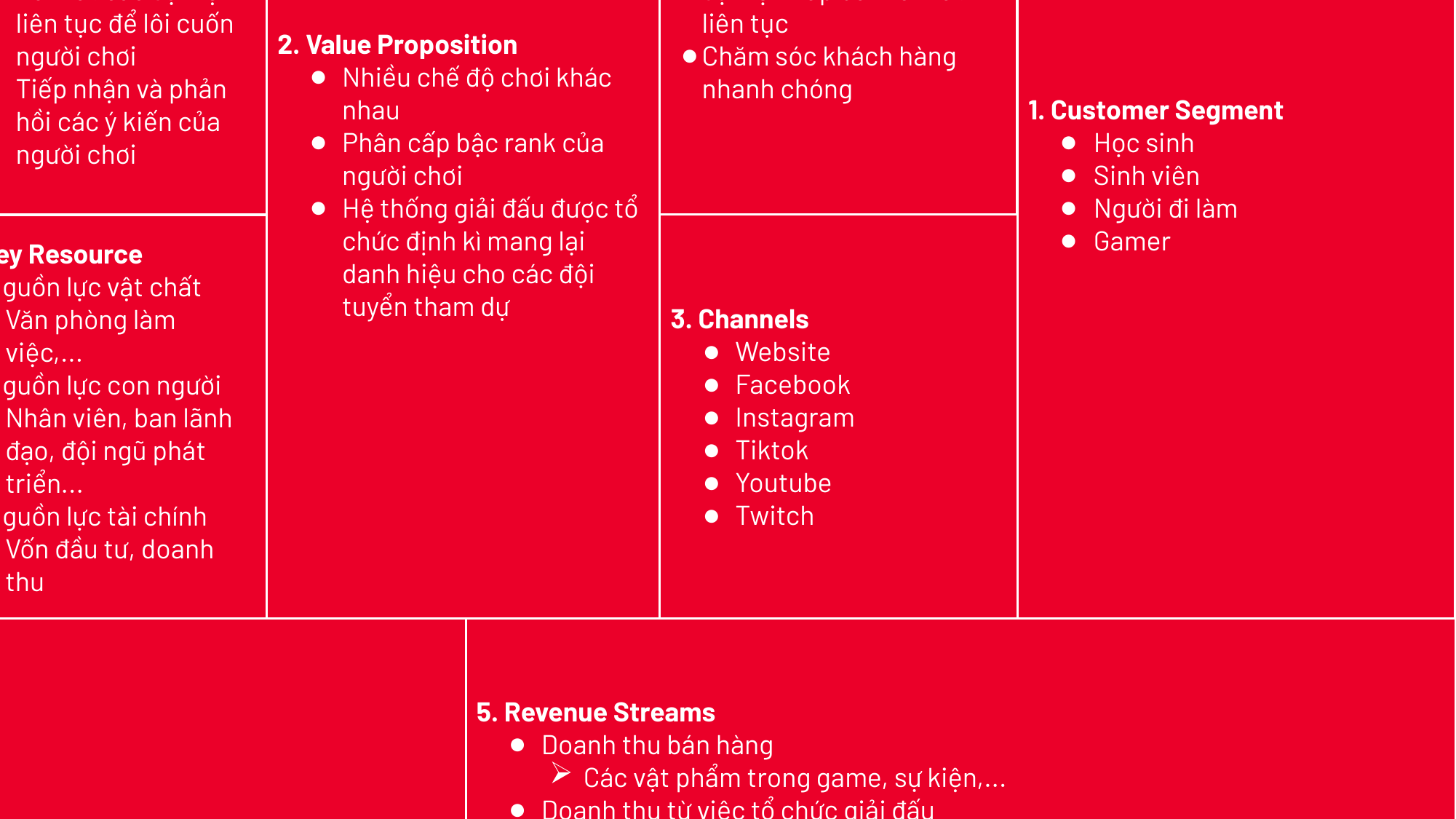

BMC HALL OF LEGENDS
8. Key Partners
Các thương hiệu công nghệ
Các thương hiệu máy tính
Nhà cung cấp mạng: Viettel, vina, mobi,..
Ngân hàng: vietcombank, bidv, viettinbank,...
Công ty truyền thông
Các nhà tài trợ, đầu tư
2. Value Proposition
Nhiều chế độ chơi khác nhau
Phân cấp bậc rank của người chơi
Hệ thống giải đấu được tổ chức định kì mang lại danh hiệu cho các đội tuyển tham dự
1. Customer Segment
Học sinh
Sinh viên
Người đi làm
Gamer
7. Key Activities
Vận hành, phát triển game
Ghi nhận các bug được người chơi report và fix
Ra mắt các sự kiện liên tục để lôi cuốn người chơi
Tiếp nhận và phản hồi các ý kiến của người chơi
4. Customer Relationship
Gameplay hấp dẫn, lôi cuốn
Chương trình tri ân, nhiều sự kiện hấp dẫn ra mắt liên tục
Chăm sóc khách hàng nhanh chóng
3. Channels
Website
Facebook
Instagram
Tiktok
Youtube
Twitch
6. Key Resource
Nguồn lực vật chất
Văn phòng làm việc,...
Nguồn lực con người
Nhân viên, ban lãnh đạo, đội ngũ phát triển...
Nguồn lực tài chính
Vốn đầu tư, doanh thu
9. Cost
Chi phí vận hành, phát triển
Chi phí nhân sự
Chi phí marketing
Chi phí quản lý
5. Revenue Streams
Doanh thu bán hàng
Các vật phẩm trong game, sự kiện,...
Doanh thu từ việc tổ chức giải đấu
Vé xem trực tiếp, doanh thu từ quảng cáo trên các nền tảng online như youtube, twich, tiktok, facebook